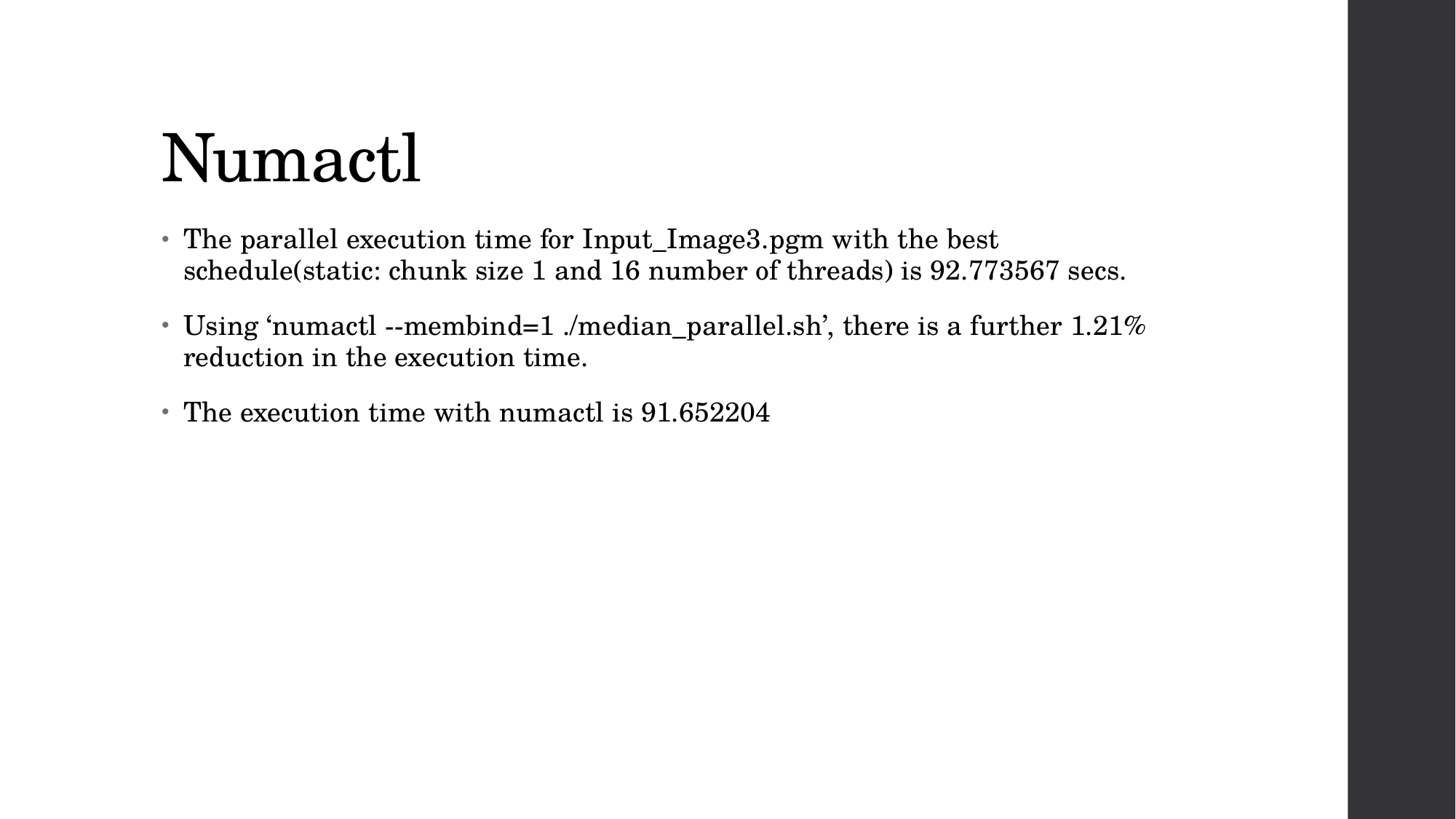

# Numactl
The parallel execution time for Input_Image3.pgm with the best schedule(static: chunk size 1 and 16 number of threads) is 92.773567 secs.
Using ‘numactl --membind=1 ./median_parallel.sh’, there is a further 1.21% reduction in the execution time.
The execution time with numactl is 91.652204